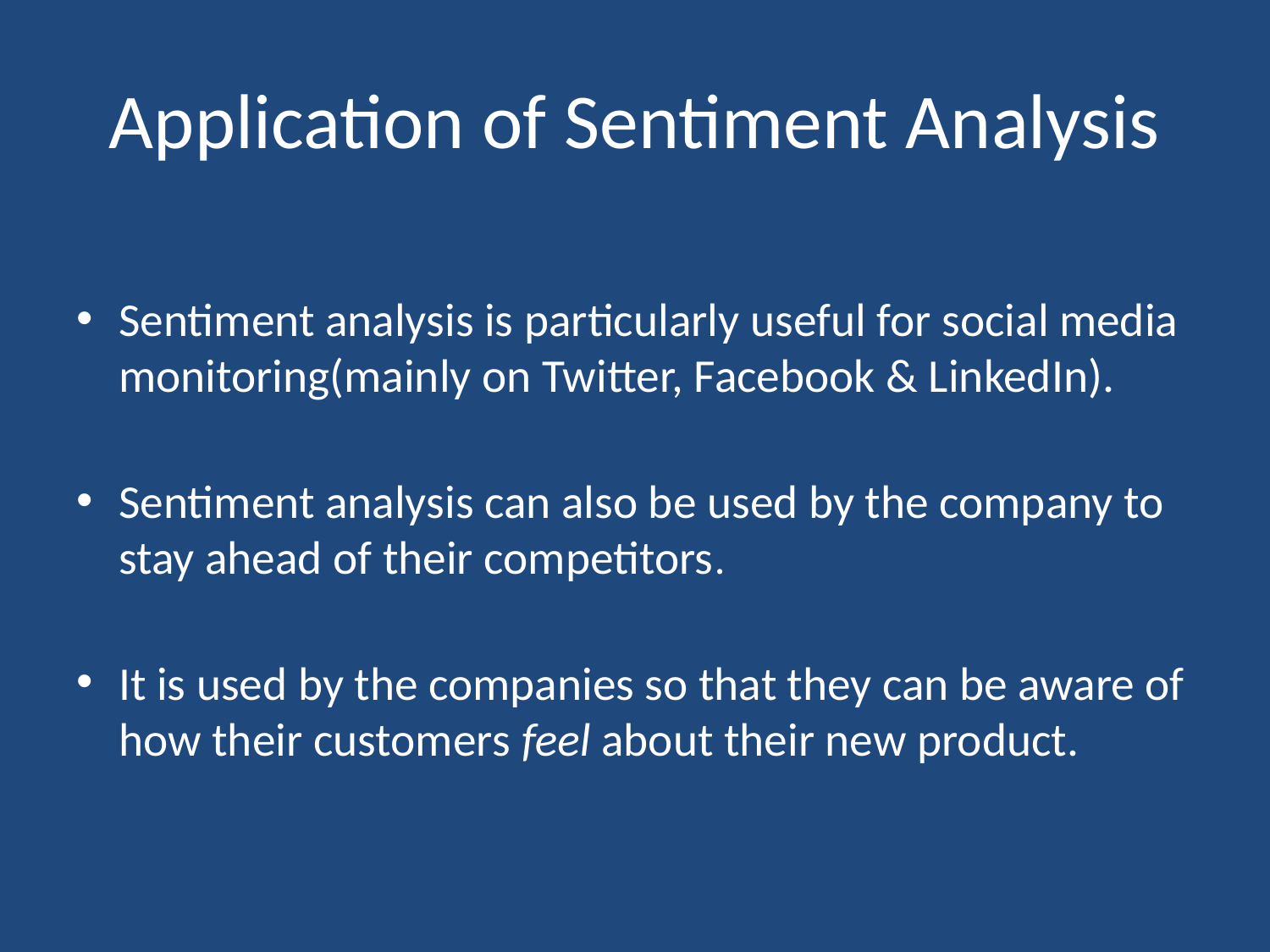

# Application of Sentiment Analysis

Sentiment analysis is particularly useful for social media monitoring(mainly on Twitter, Facebook & LinkedIn).

Sentiment analysis can also be used by the company to stay ahead of their competitors.

It is used by the companies so that they can be aware of how their customers feel about their new product.